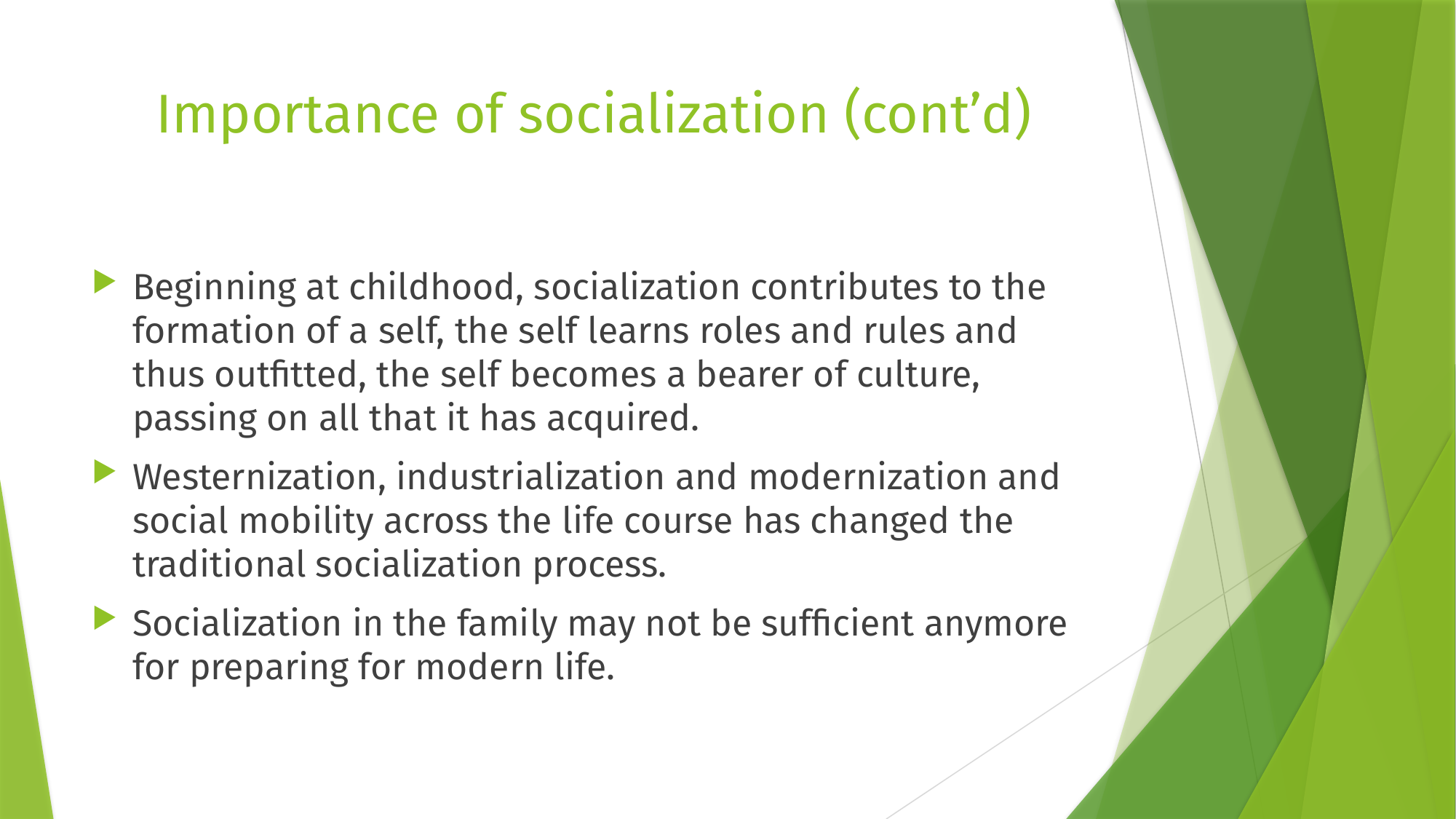

# Importance of socialization (cont’d)
Beginning at childhood, socialization contributes to the formation of a self, the self learns roles and rules and thus outfitted, the self becomes a bearer of culture, passing on all that it has acquired.
Westernization, industrialization and modernization and social mobility across the life course has changed the traditional socialization process.
Socialization in the family may not be sufficient anymore for preparing for modern life.